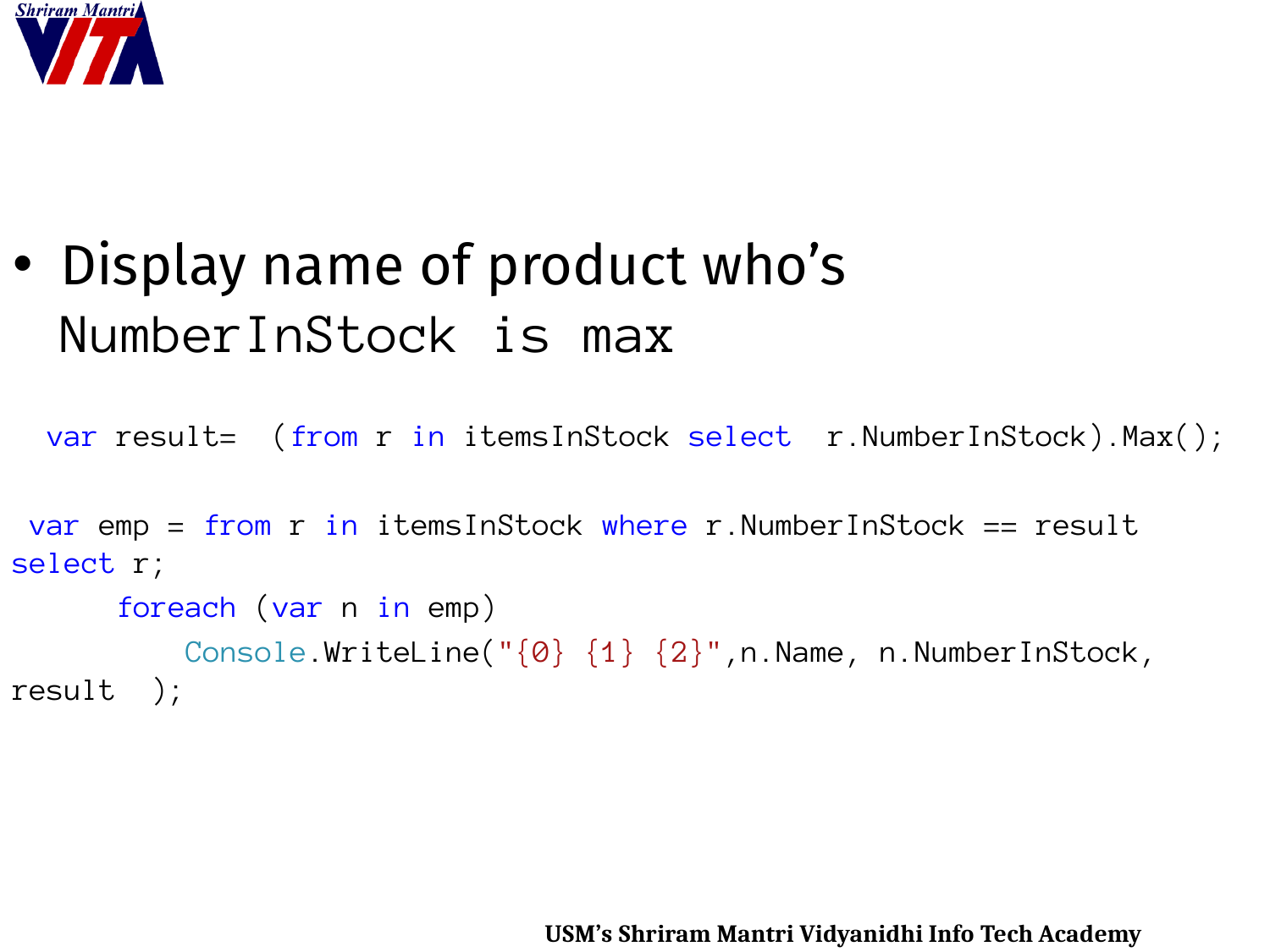

#
Display name of product who’s  NumberInStock is max

  var result=  (from r in itemsInStock select  r.NumberInStock).Max();

 var emp = from r in itemsInStock where r.NumberInStock == result select r;
      foreach (var n in emp)
          Console.WriteLine("{0} {1} {2}",n.Name, n.NumberInStock, result  );